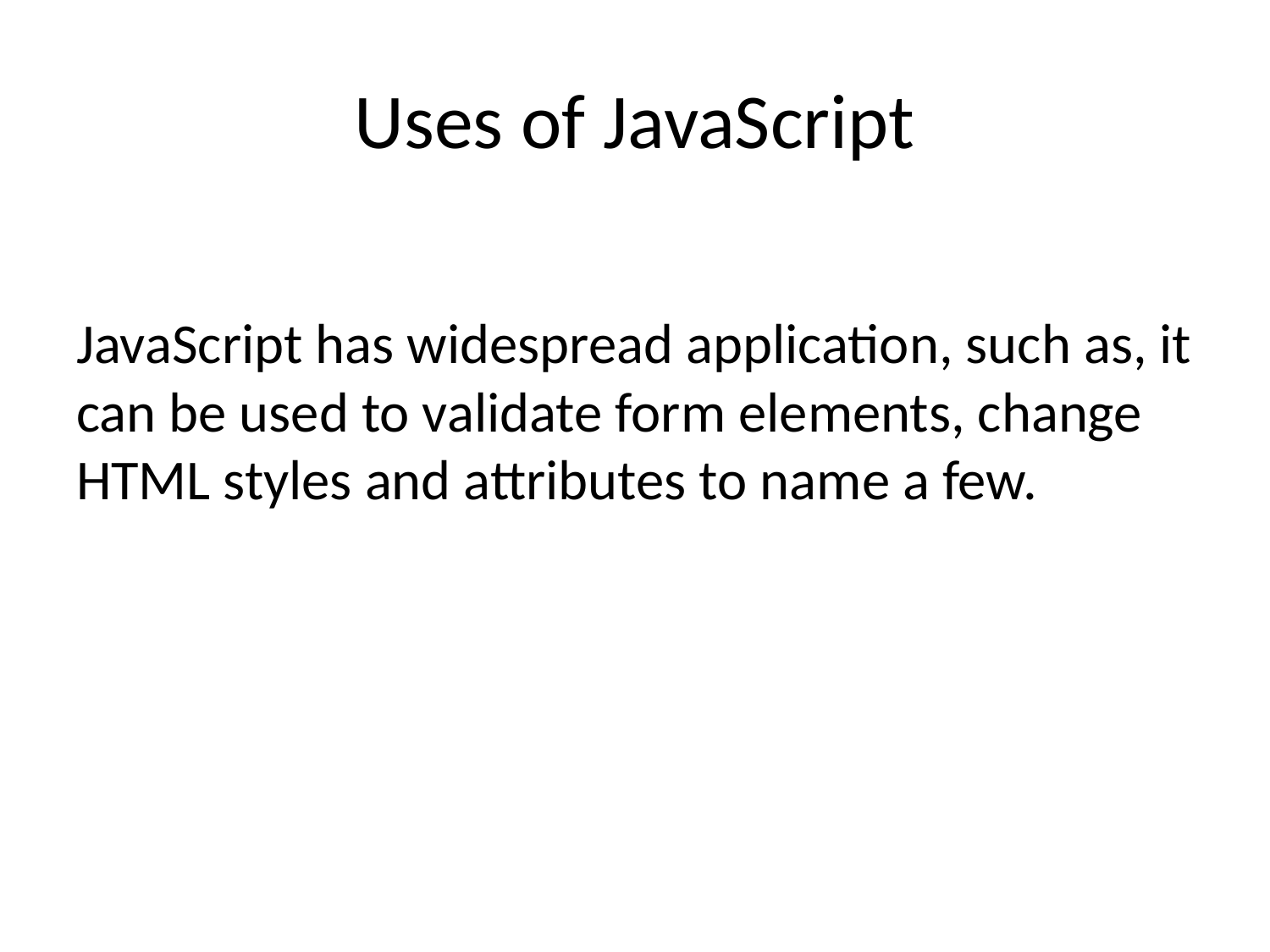

# Uses of JavaScript

JavaScript has widespread application, such as, it can be used to validate form elements, change HTML styles and attributes to name a few.